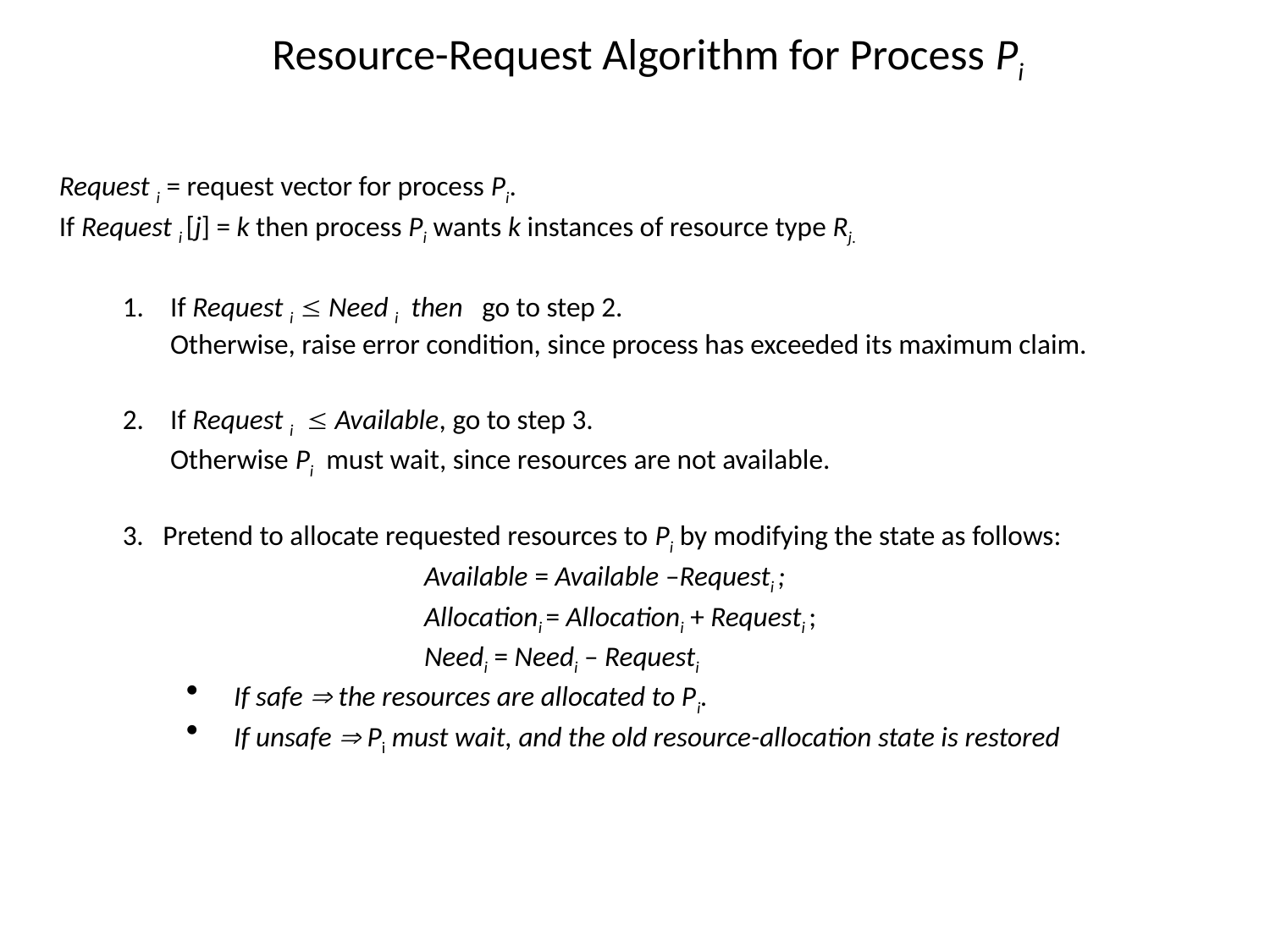

# Resource-Request Algorithm for Process Pi
Request i = request vector for process Pi.
If Request i [j] = k then process Pi wants k instances of resource type Rj.

If Request i ≤ Need i  then   go to step 2.
	Otherwise, raise error condition, since process has exceeded its maximum claim.

If Request i  ≤ Available, go to step 3.
	Otherwise Pi  must wait, since resources are not available.

3.   Pretend to allocate requested resources to Pi by modifying the state as follows:
		Available = Available –Requesti ;
		Allocationi = Allocationi + Requesti ;
		Needi = Needi – Requesti
If safe ⇒ the resources are allocated to Pi.
If unsafe ⇒ Pi must wait, and the old resource-allocation state is restored